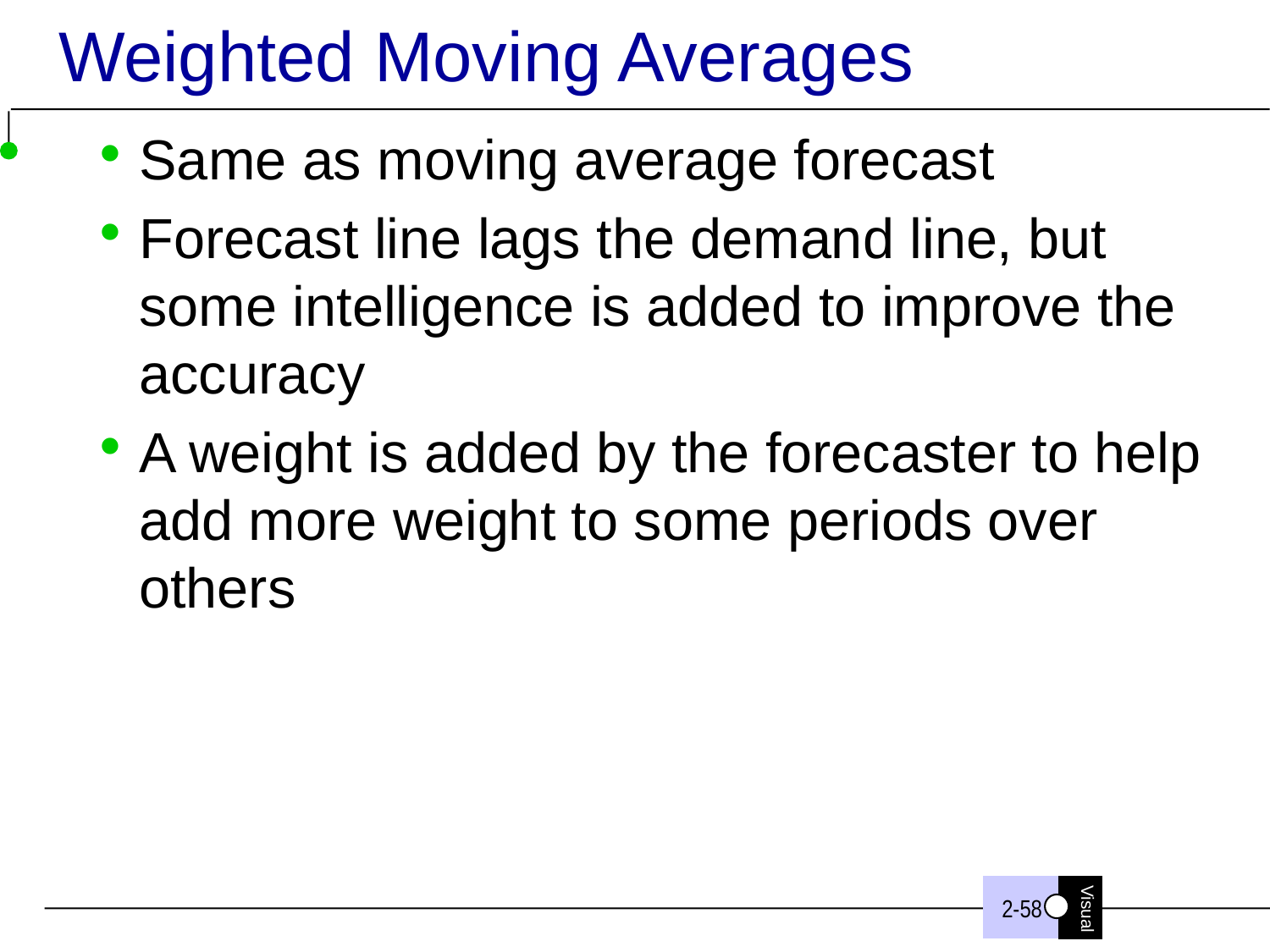

# Weighted Moving Averages
Same as moving average forecast
Forecast line lags the demand line, but some intelligence is added to improve the accuracy
A weight is added by the forecaster to help add more weight to some periods over others

2-58